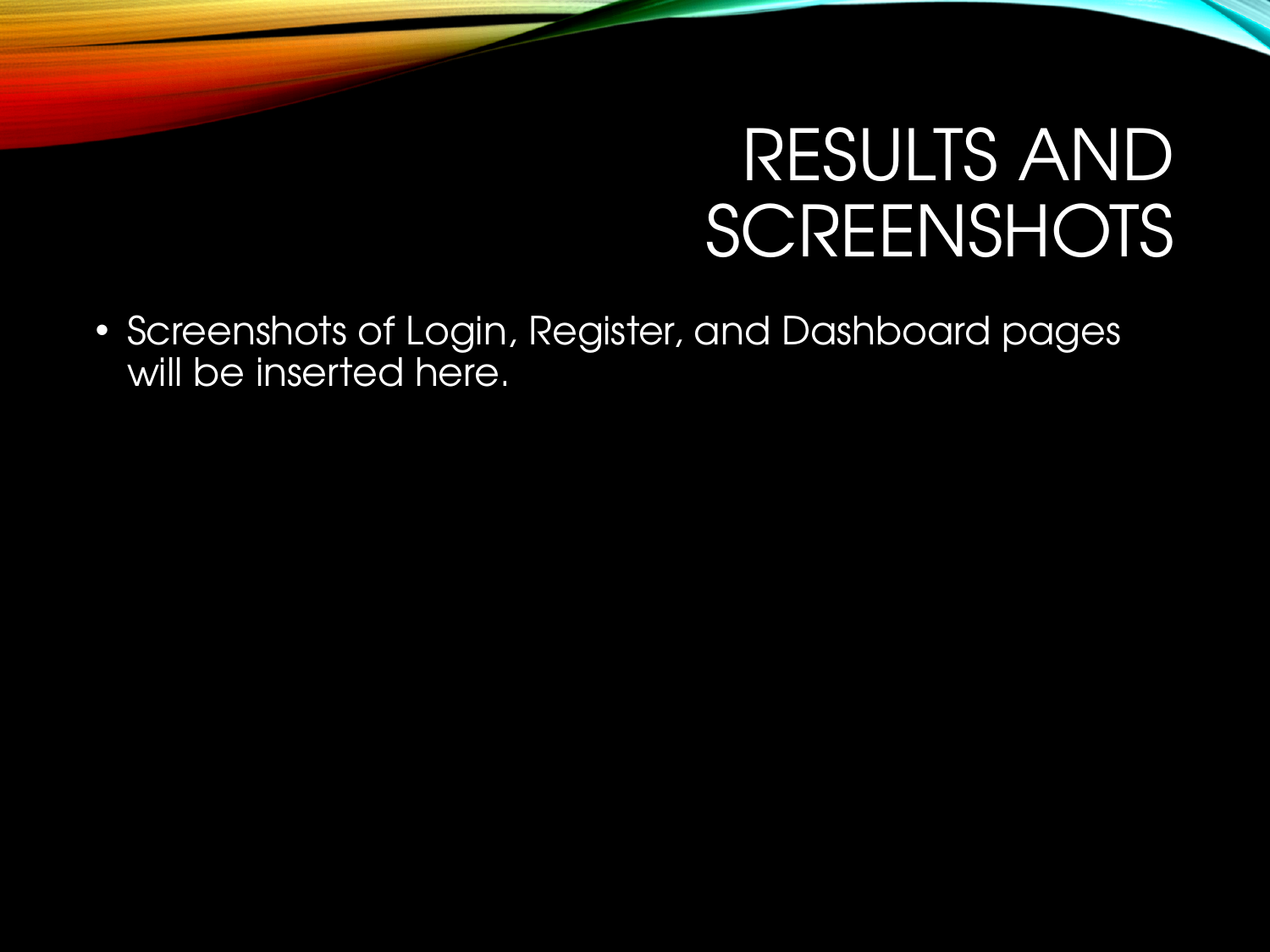

# Results and Screenshots
Screenshots of Login, Register, and Dashboard pages will be inserted here.